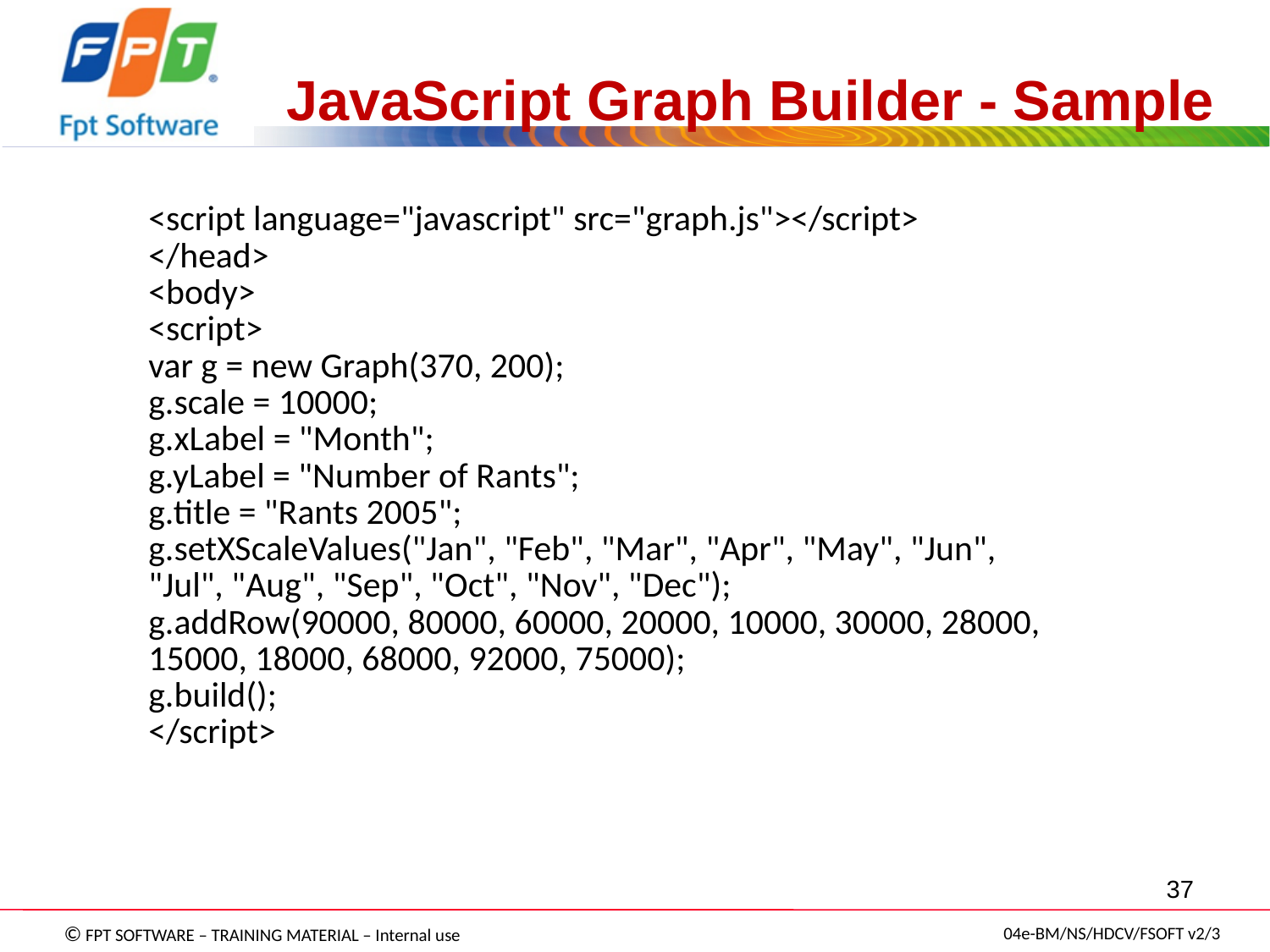

JavaScript Graph Builder - Sample
<script language="javascript" src="graph.js"></script>
</head>
<body>
<script>
var g = new Graph(370, 200);
g.scale = 10000;
g.xLabel = "Month";
g.yLabel = "Number of Rants";
g.title = "Rants 2005";
g.setXScaleValues("Jan", "Feb", "Mar", "Apr", "May", "Jun",
"Jul", "Aug", "Sep", "Oct", "Nov", "Dec");
g.addRow(90000, 80000, 60000, 20000, 10000, 30000, 28000,
15000, 18000, 68000, 92000, 75000);
g.build();
</script>
37